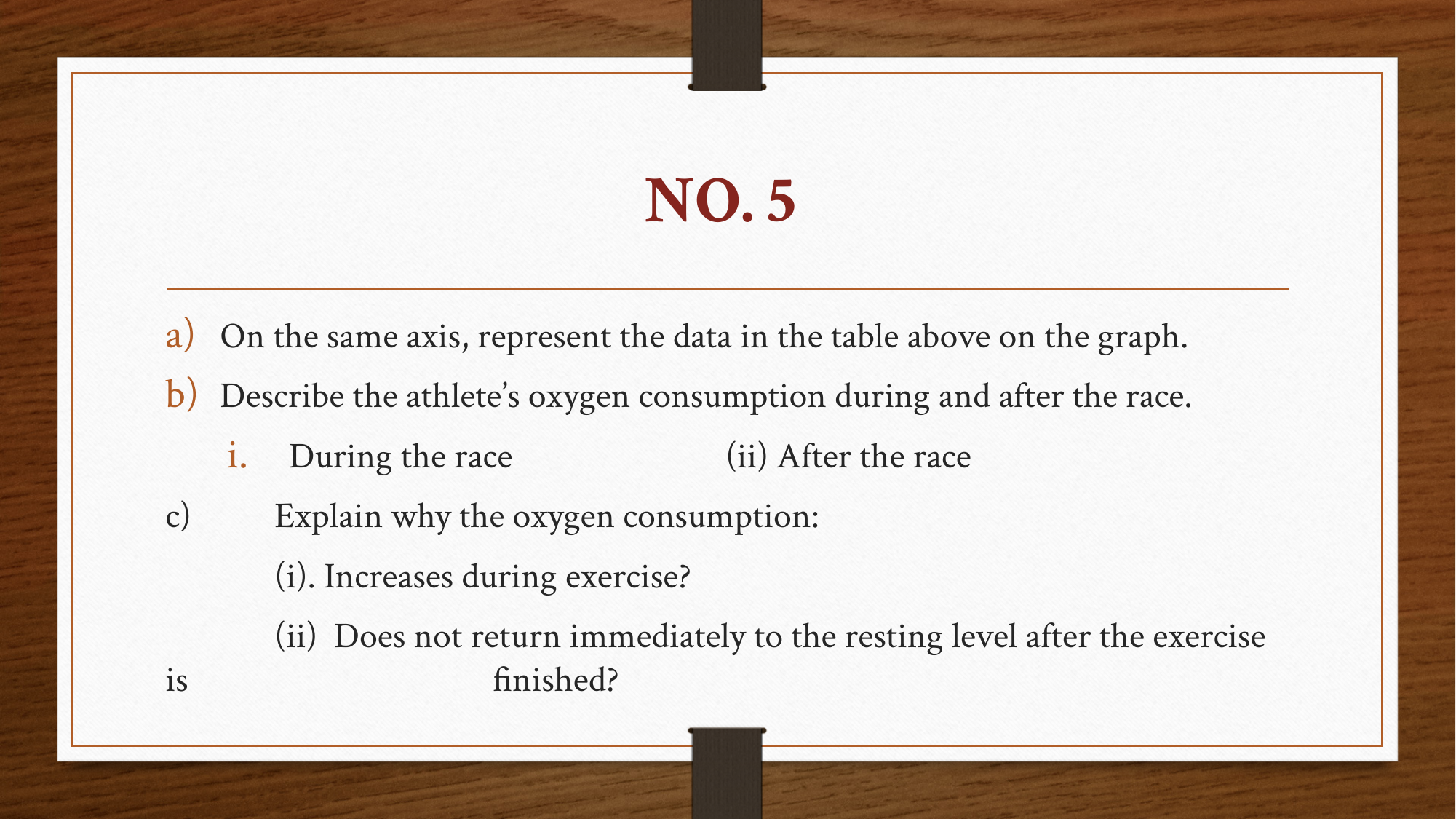

# NO. 5
On the same axis, represent the data in the table above on the graph.
Describe the athlete’s oxygen consumption during and after the race.
During the race		(ii) After the race
c) 	Explain why the oxygen consumption:
	(i). Increases during exercise?
	(ii)  Does not return immediately to the resting level after the exercise is 			finished?